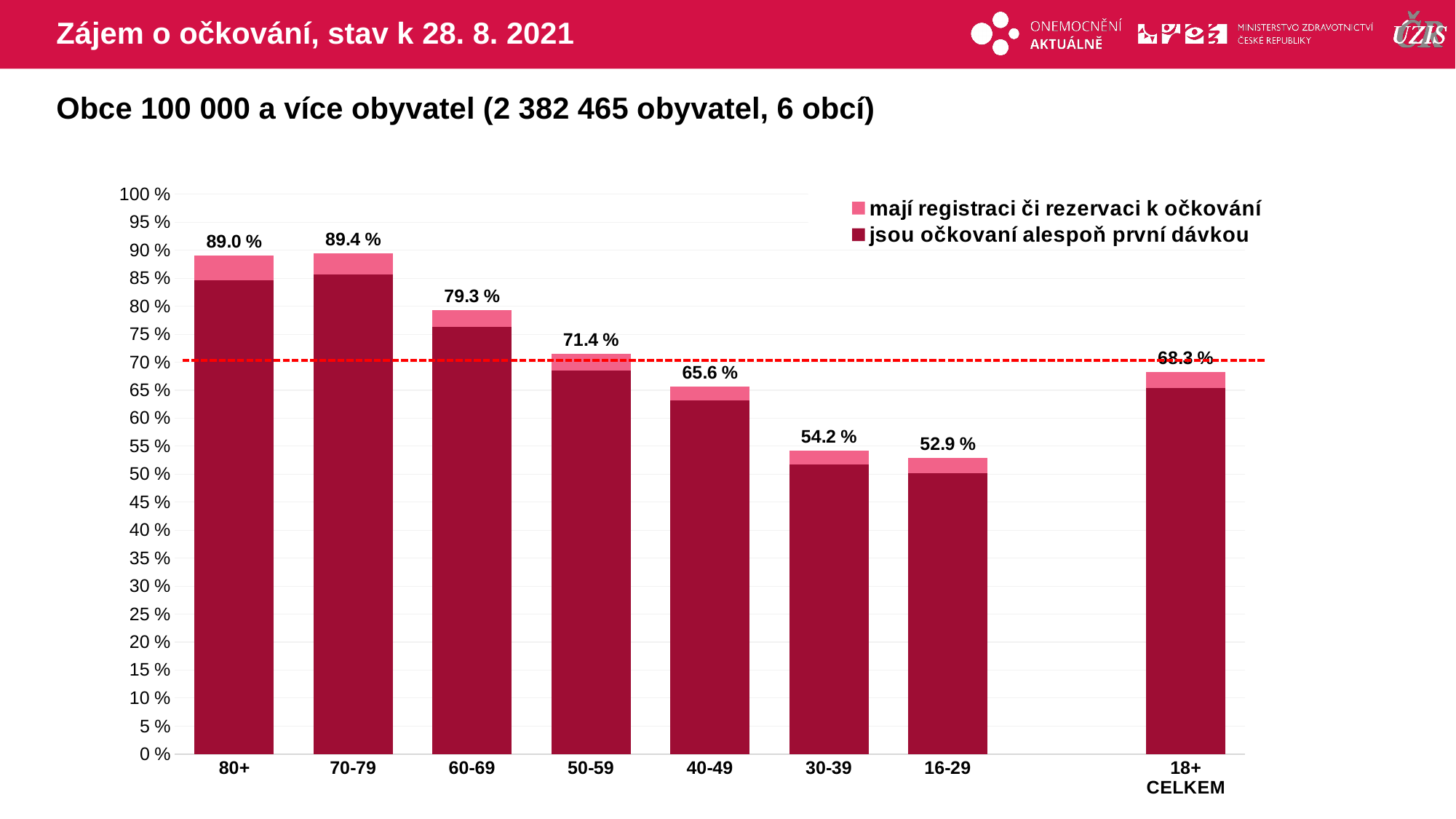

# Zájem o očkování, stav k 28. 8. 2021
Obce 100 000 a více obyvatel (2 382 465 obyvatel, 6 obcí)

### Chart

| Category | mají registraci či rezervaci k očkování | jsou očkovaní alespoň první dávkou |
|---|---|---|
| 80+ | 88.99511 | 84.6158994 |
| 70-79 | 89.39175 | 85.6729441 |
| 60-69 | 79.26585 | 76.3397995 |
| 50-59 | 71.44323 | 68.4685343 |
| 40-49 | 65.6056 | 63.1749554 |
| 30-39 | 54.23375 | 51.7720376 |
| 16-29 | 52.94608 | 50.2047943 |
|  | None | None |
| 18+ CELKEM | 68.26204 | 65.3946085 |